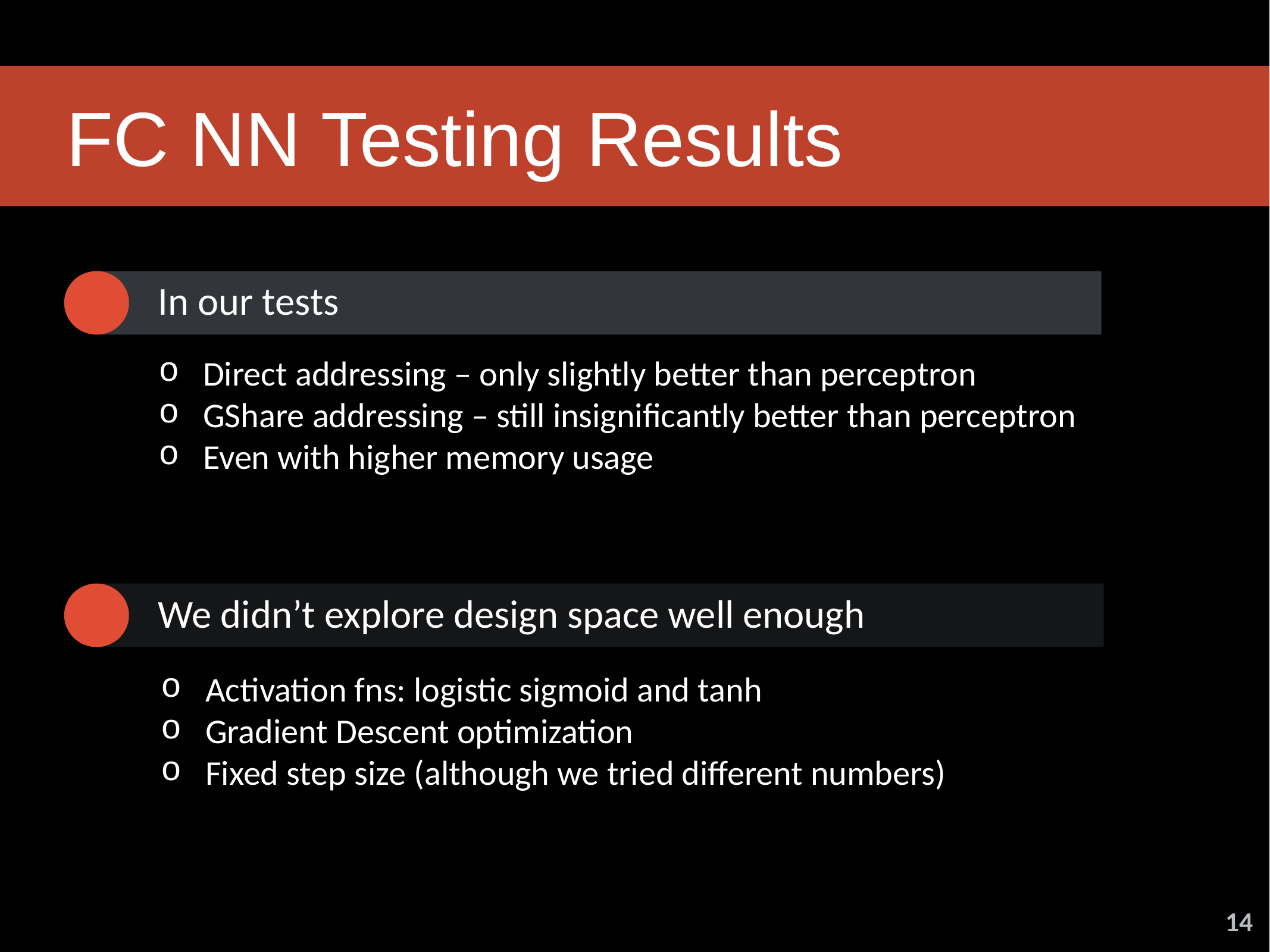

FC NN Testing Results
In our tests

Direct addressing – only slightly better than perceptron
GShare addressing – still insignificantly better than perceptron
Even with higher memory usage

We didn’t explore design space well enough
Activation fns: logistic sigmoid and tanh
Gradient Descent optimization
Fixed step size (although we tried different numbers)
14